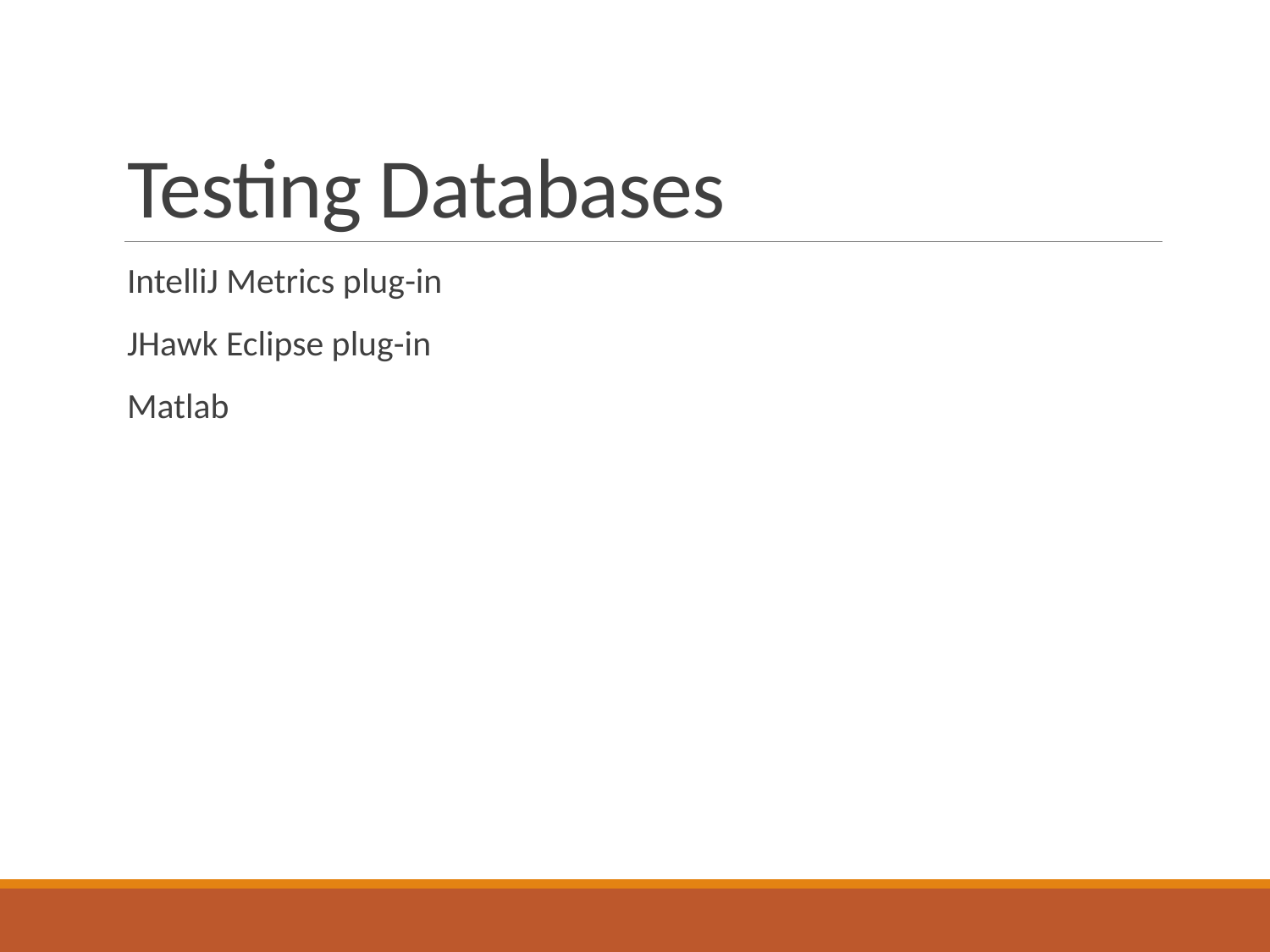

# Testing Databases
IntelliJ Metrics plug-in
JHawk Eclipse plug-in
Matlab